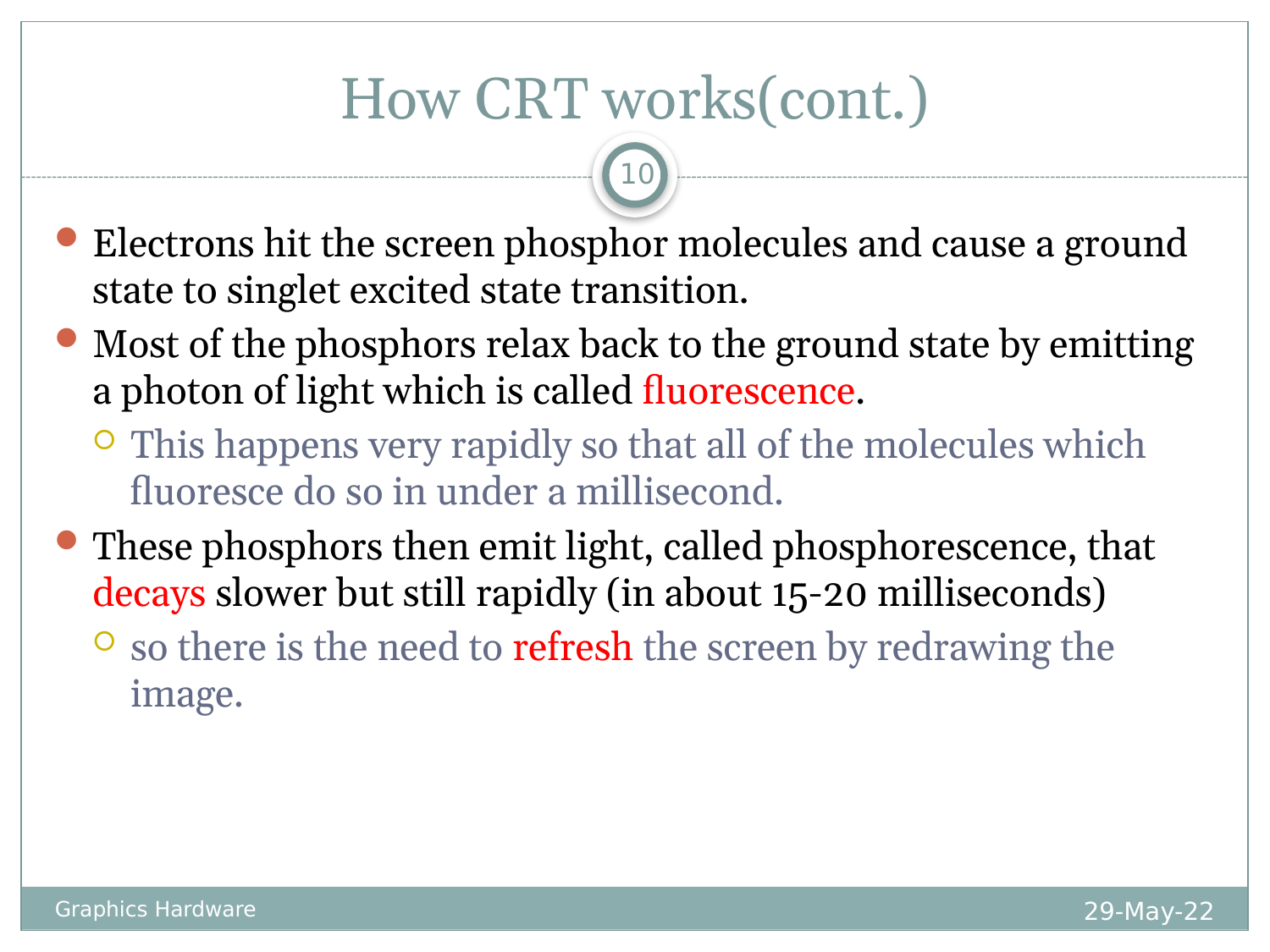

# How CRT works(cont.)
10
Electrons hit the screen phosphor molecules and cause a ground state to singlet excited state transition.
Most of the phosphors relax back to the ground state by emitting a photon of light which is called fluorescence.
This happens very rapidly so that all of the molecules which fluoresce do so in under a millisecond.
These phosphors then emit light, called phosphorescence, that decays slower but still rapidly (in about 15-20 milliseconds)
so there is the need to refresh the screen by redrawing the image.
29-May-22
Graphics Hardware